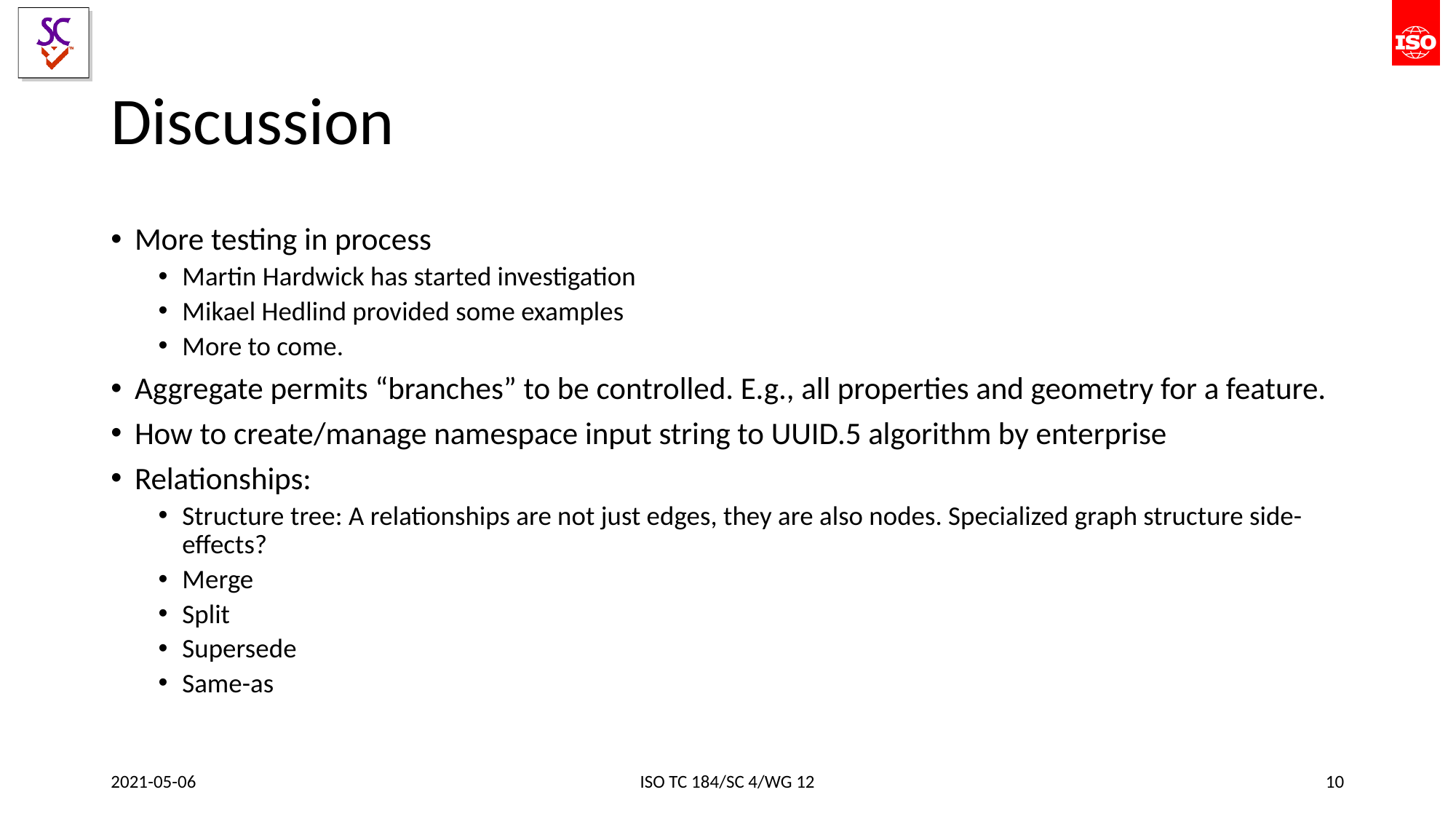

# Discussion
More testing in process
Martin Hardwick has started investigation
Mikael Hedlind provided some examples
More to come.
Aggregate permits “branches” to be controlled. E.g., all properties and geometry for a feature.
How to create/manage namespace input string to UUID.5 algorithm by enterprise
Relationships:
Structure tree: A relationships are not just edges, they are also nodes. Specialized graph structure side-effects?
Merge
Split
Supersede
Same-as
2021-05-06
ISO TC 184/SC 4/WG 12
10